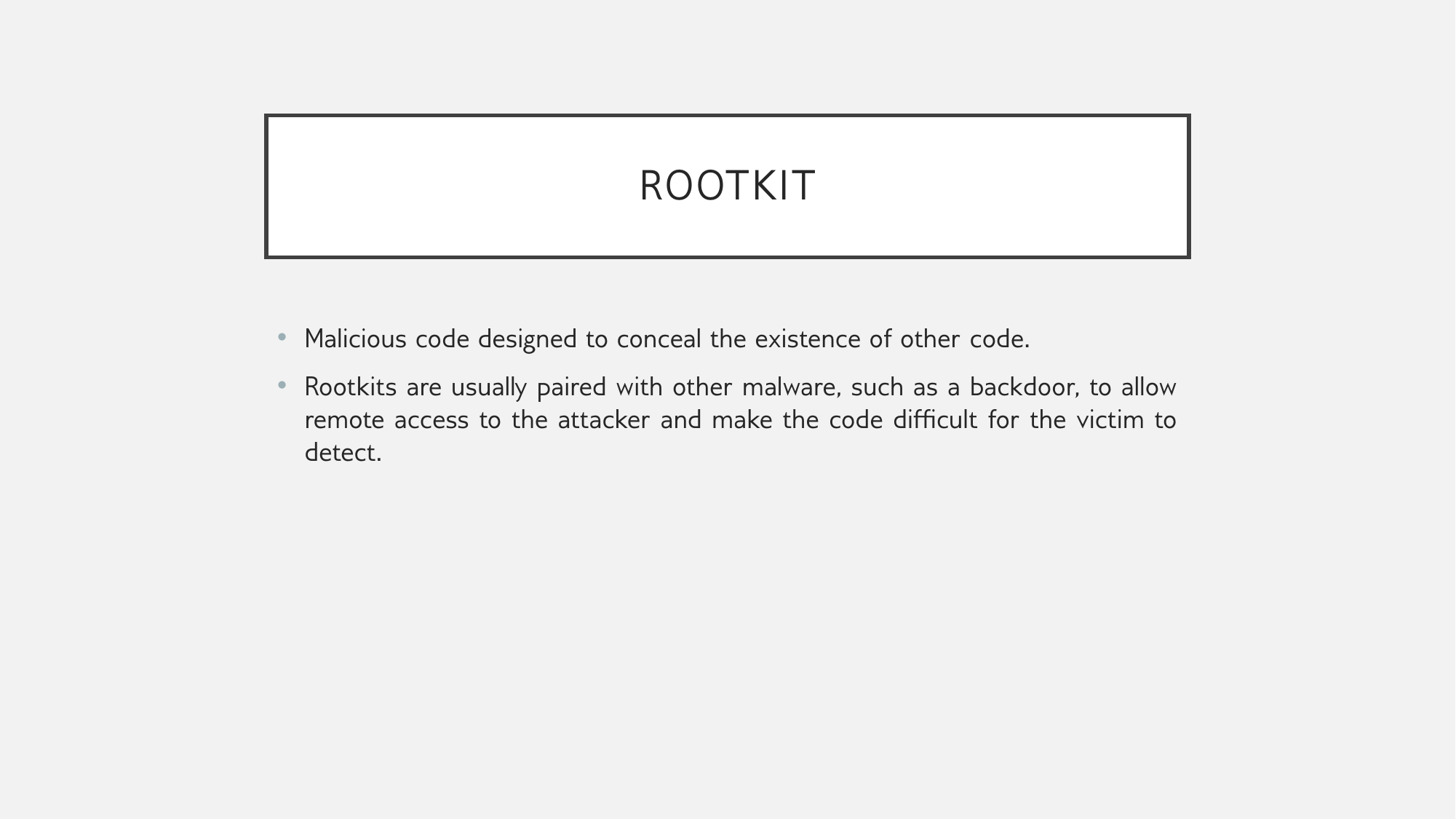

# rootkit
Malicious code designed to conceal the existence of other code.
Rootkits are usually paired with other malware, such as a backdoor, to allow remote access to the attacker and make the code difficult for the victim to detect.